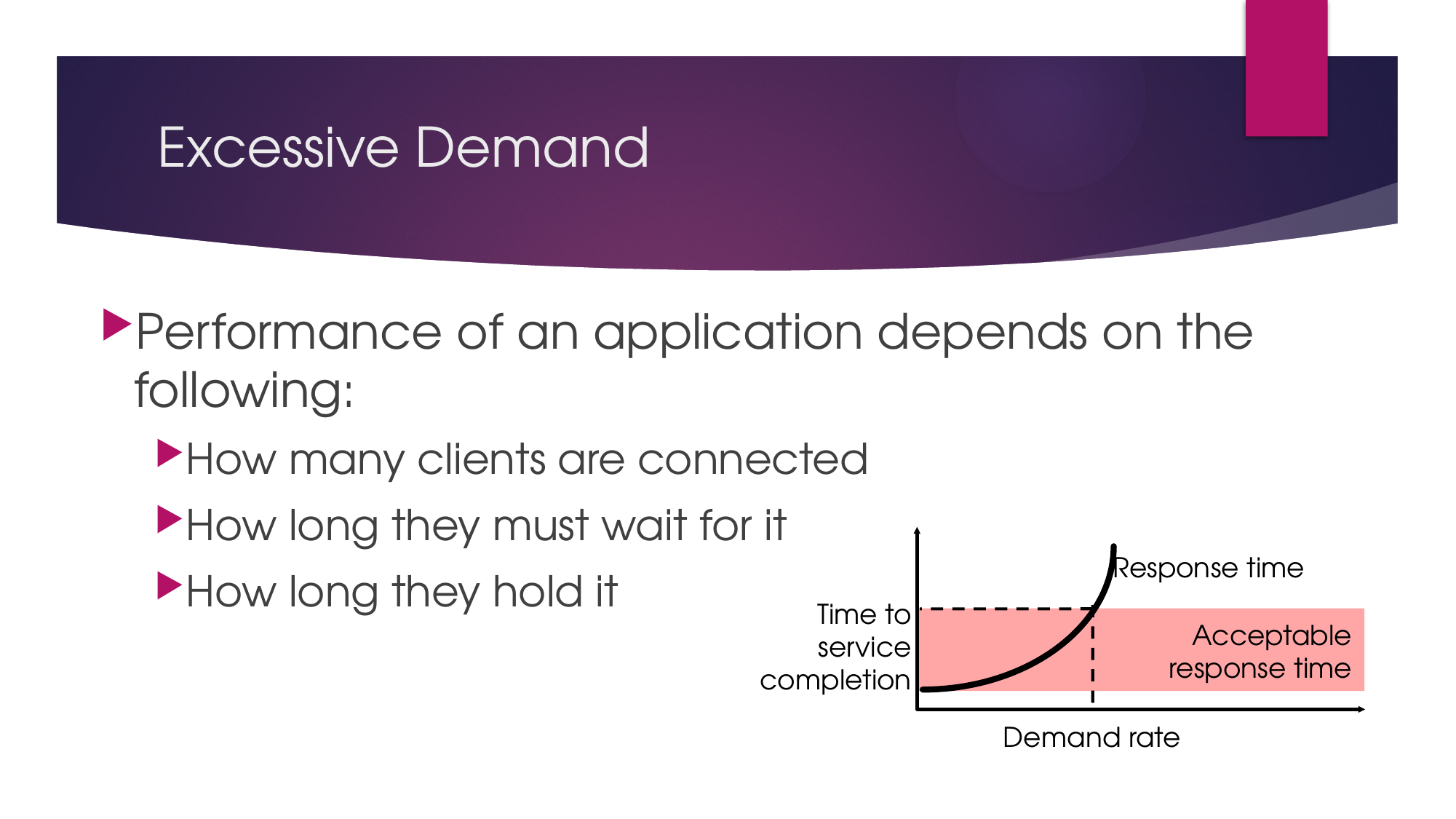

# Excessive Demand
Performance of an application depends on the following:
How many clients are connected
How long they must wait for it
How long they hold it

Response time

Time to
service
completion

Acceptable
response time
Demand rate